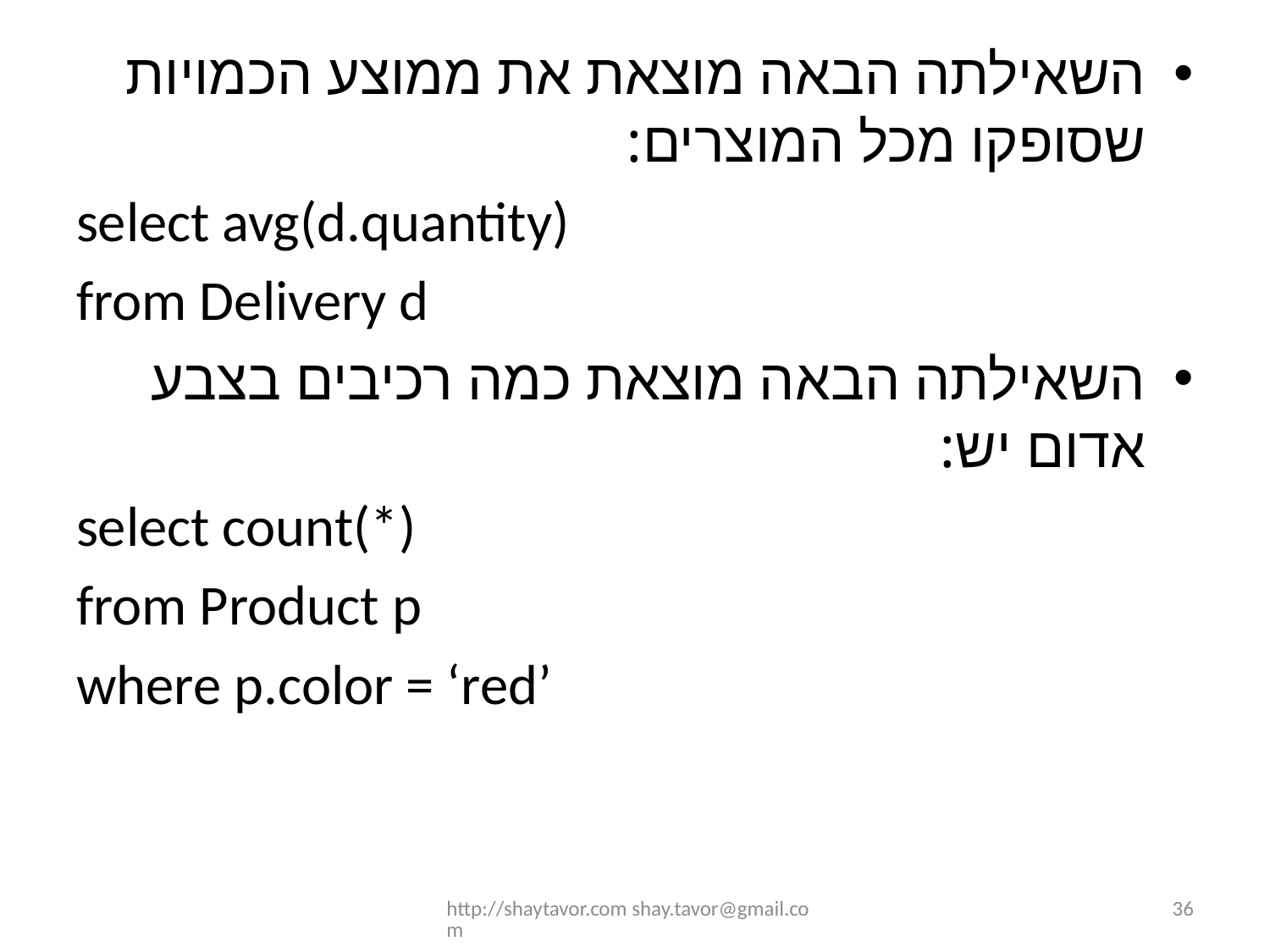

השאילתה הבאה מוצאת את ממוצע הכמויות שסופקו מכל המוצרים:
select avg(d.quantity)
from Delivery d
השאילתה הבאה מוצאת כמה רכיבים בצבע אדום יש:
select count(*)
from Product p
where p.color = ‘red’
http://shaytavor.com shay.tavor@gmail.com
36